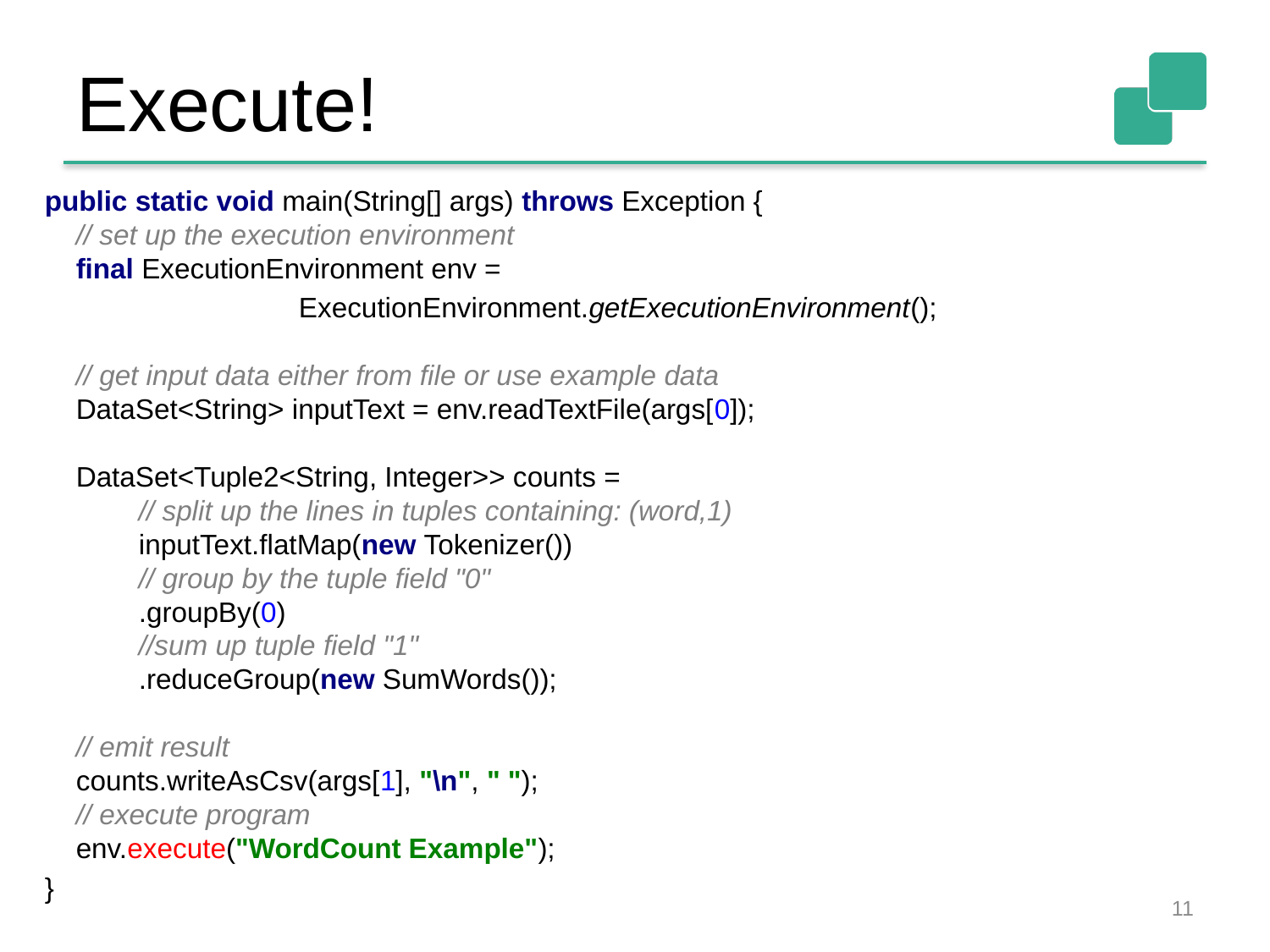

# Execute!
public static void main(String[] args) throws Exception {
    // set up the execution environment
    final ExecutionEnvironment env =
		ExecutionEnvironment.getExecutionEnvironment();
    // get input data either from file or use example data
    DataSet<String> inputText = env.readTextFile(args[0]);
    DataSet<Tuple2<String, Integer>> counts =
            // split up the lines in tuples containing: (word,1)
            inputText.flatMap(new Tokenizer())
            // group by the tuple field "0"
            .groupBy(0)
            //sum up tuple field "1"
            .reduceGroup(new SumWords());
    // emit result
    counts.writeAsCsv(args[1], "\n", " ");
    // execute program
    env.execute("WordCount Example");
}

11